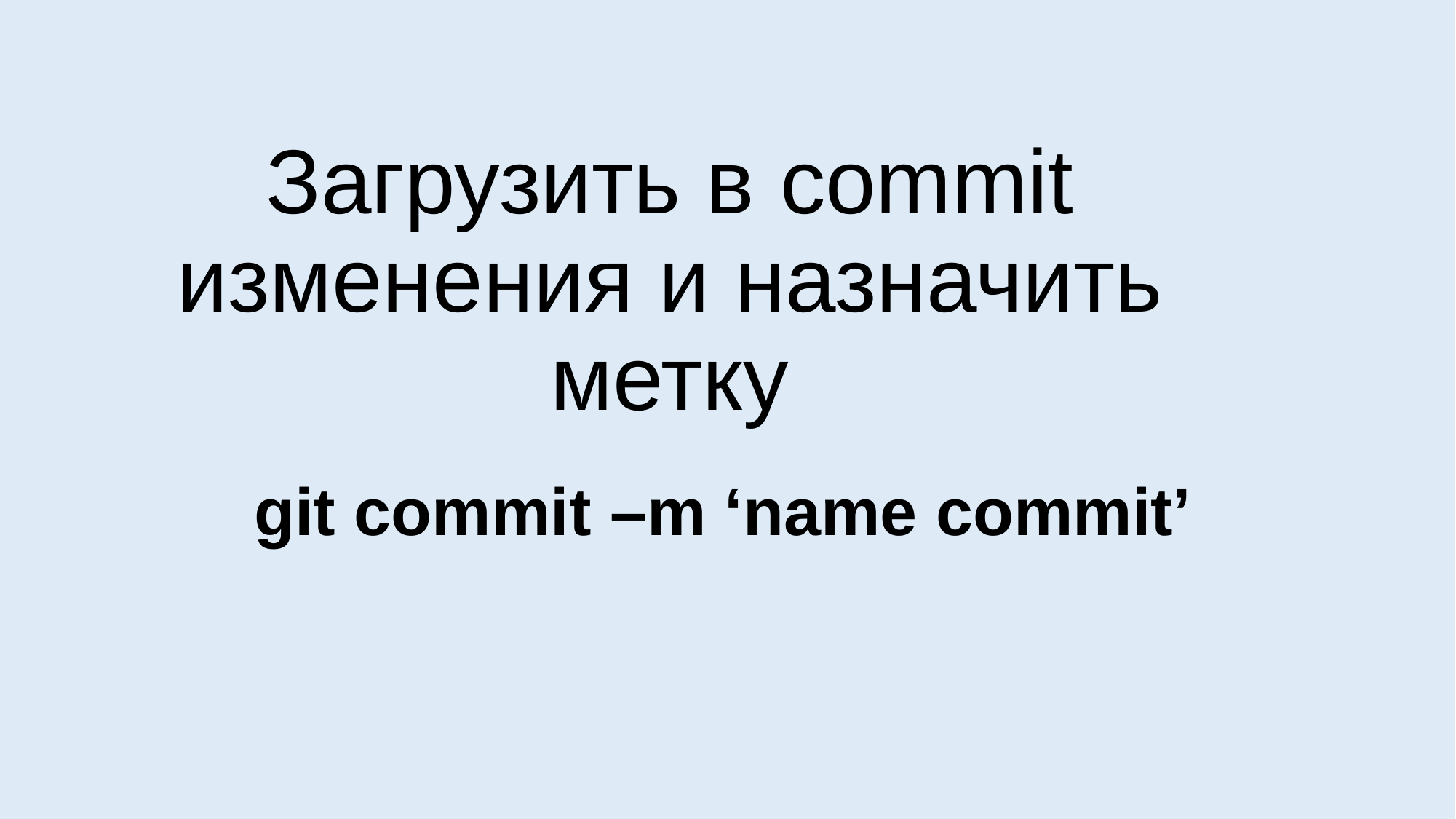

Загрузить в commit изменения и назначить метку
git commit –m ‘name commit’